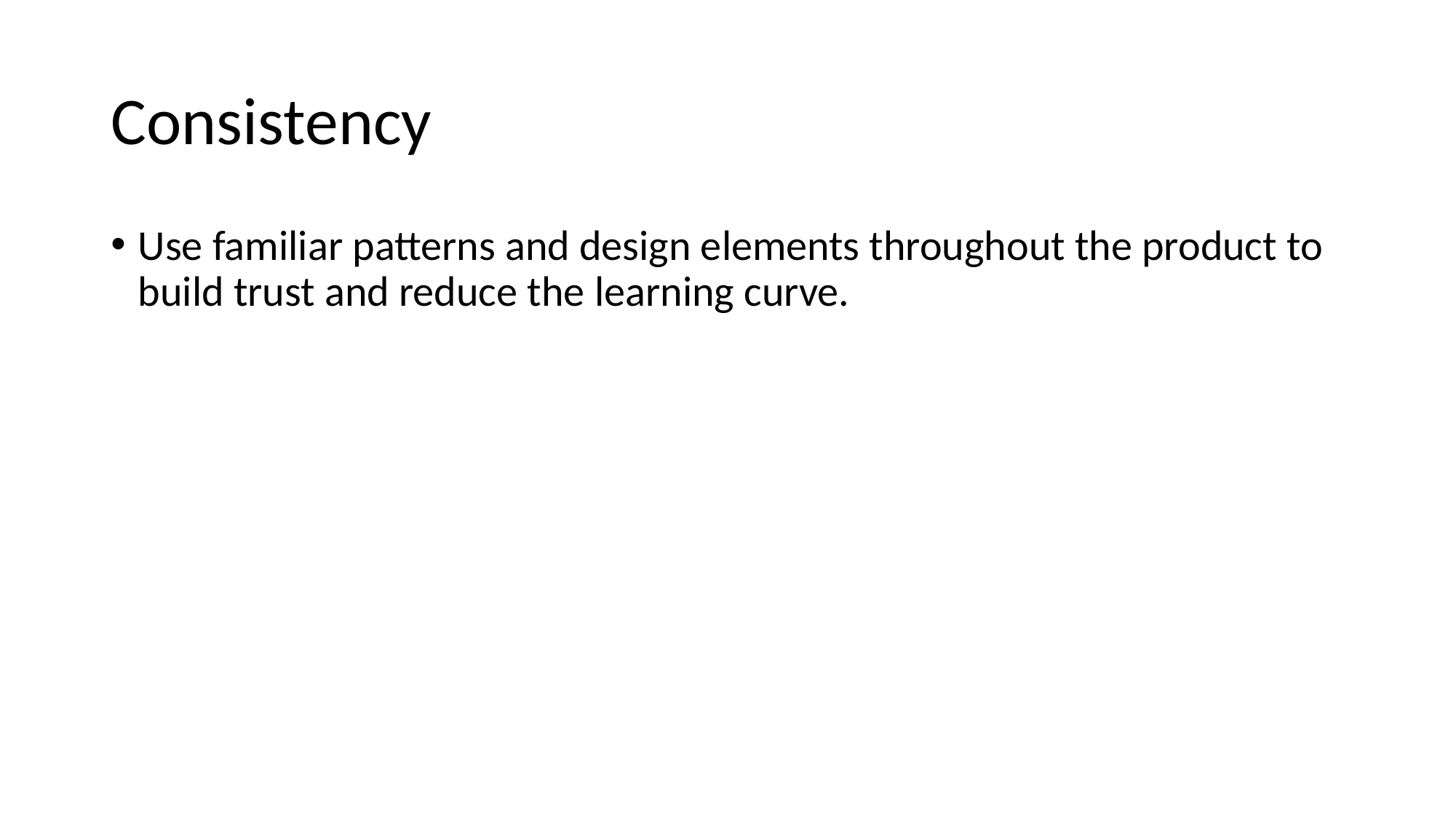

# Consistency
Use familiar patterns and design elements throughout the product to build trust and reduce the learning curve.